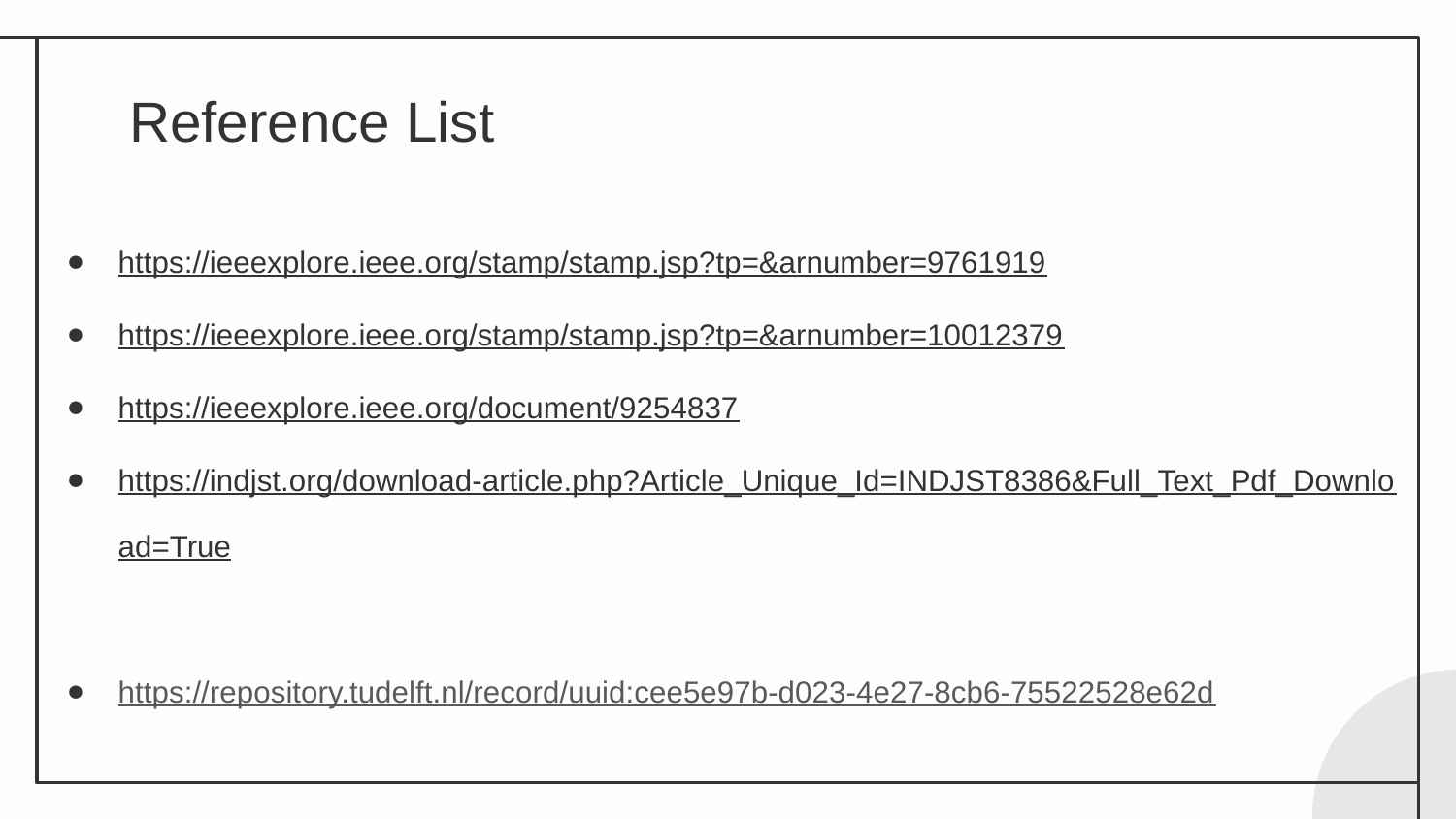

# Reference List
https://ieeexplore.ieee.org/stamp/stamp.jsp?tp=&arnumber=9761919
https://ieeexplore.ieee.org/stamp/stamp.jsp?tp=&arnumber=10012379
https://ieeexplore.ieee.org/document/9254837
https://indjst.org/download-article.php?Article_Unique_Id=INDJST8386&Full_Text_Pdf_Download=True
https://repository.tudelft.nl/record/uuid:cee5e97b-d023-4e27-8cb6-75522528e62d